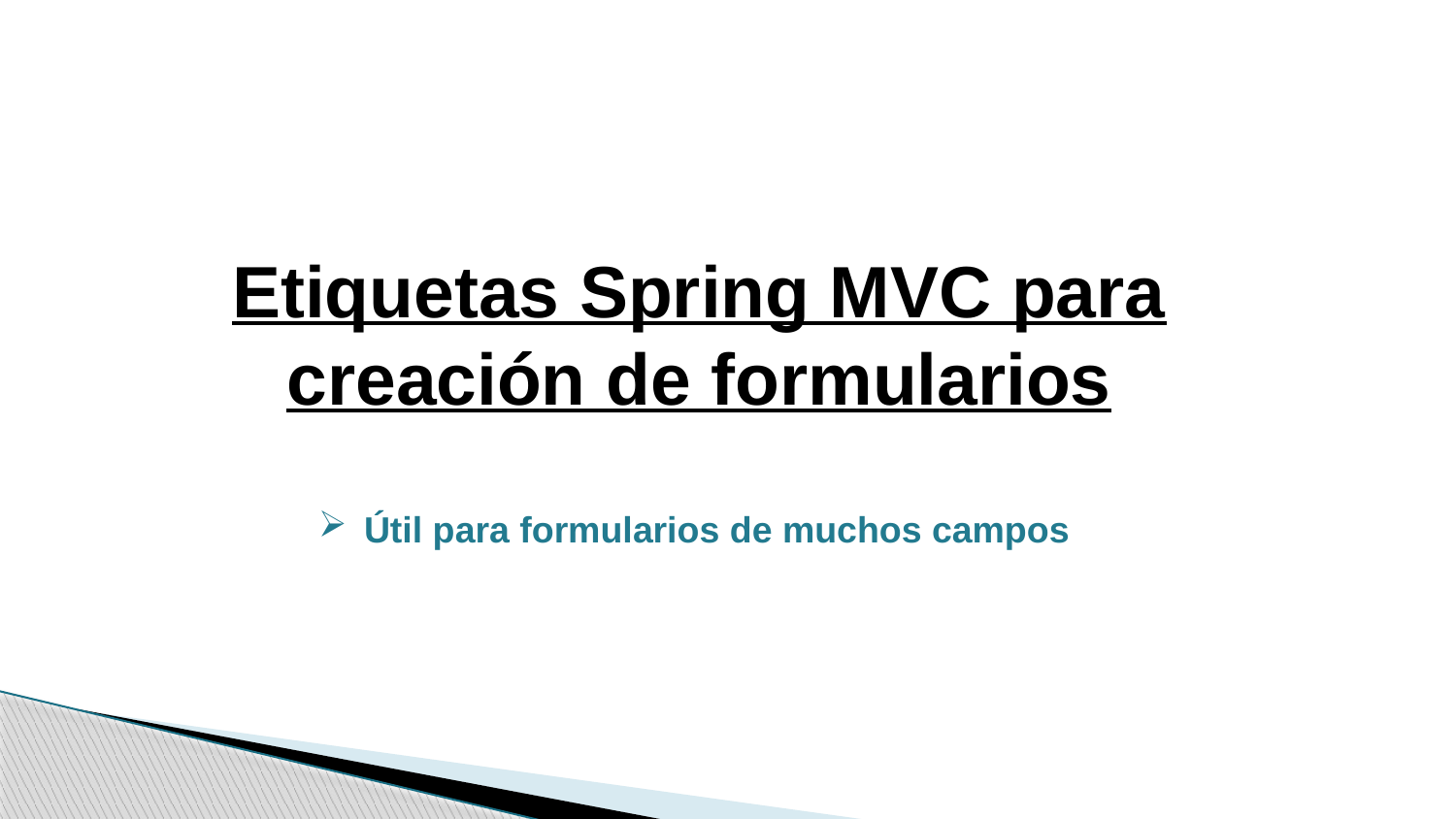

Etiquetas Spring MVC para creación de formularios

Útil para formularios de muchos campos